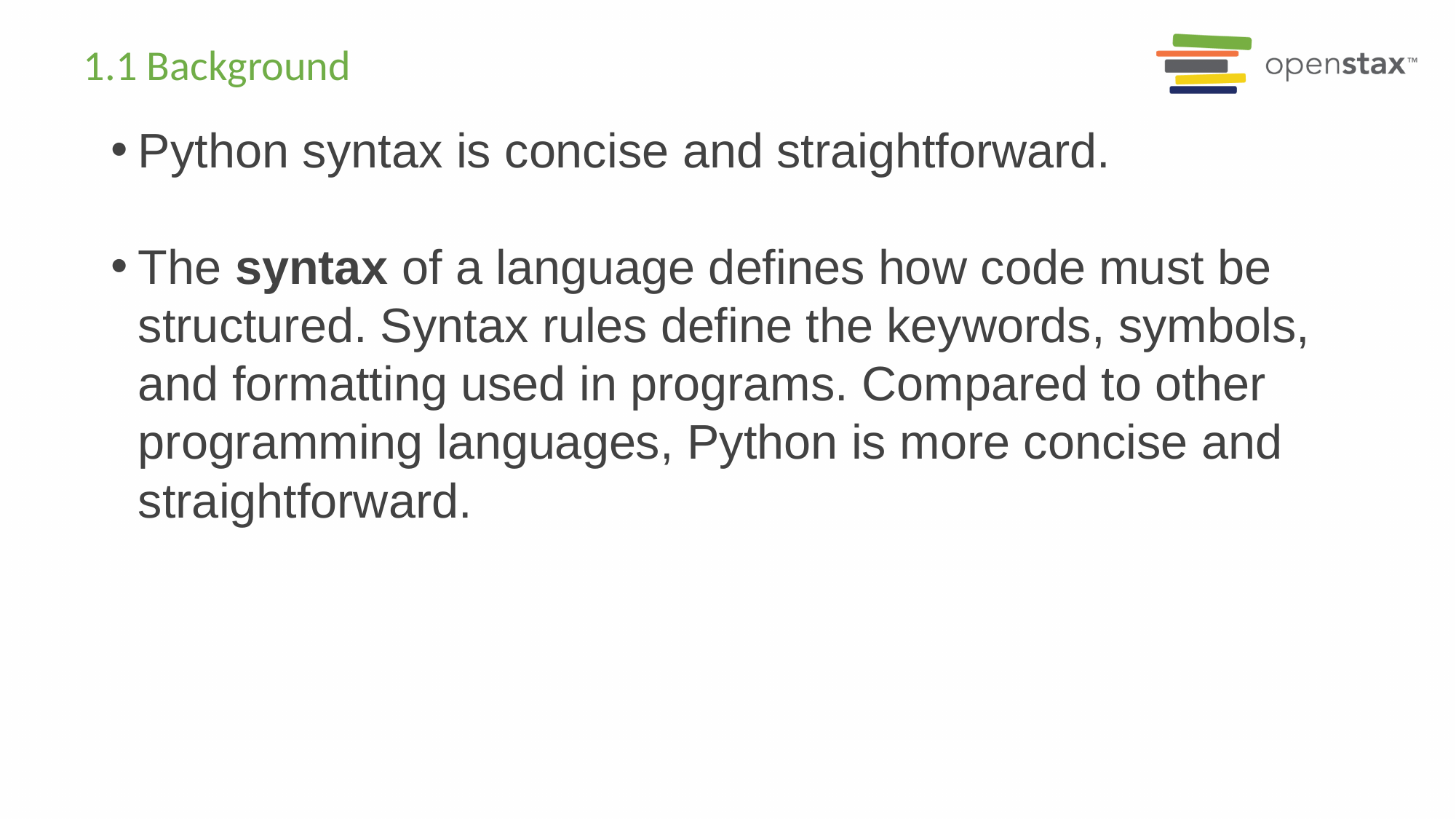

# 1.1 Background
Python syntax is concise and straightforward.

The syntax of a language defines how code must be structured. Syntax rules define the keywords, symbols, and formatting used in programs. Compared to other programming languages, Python is more concise and straightforward.